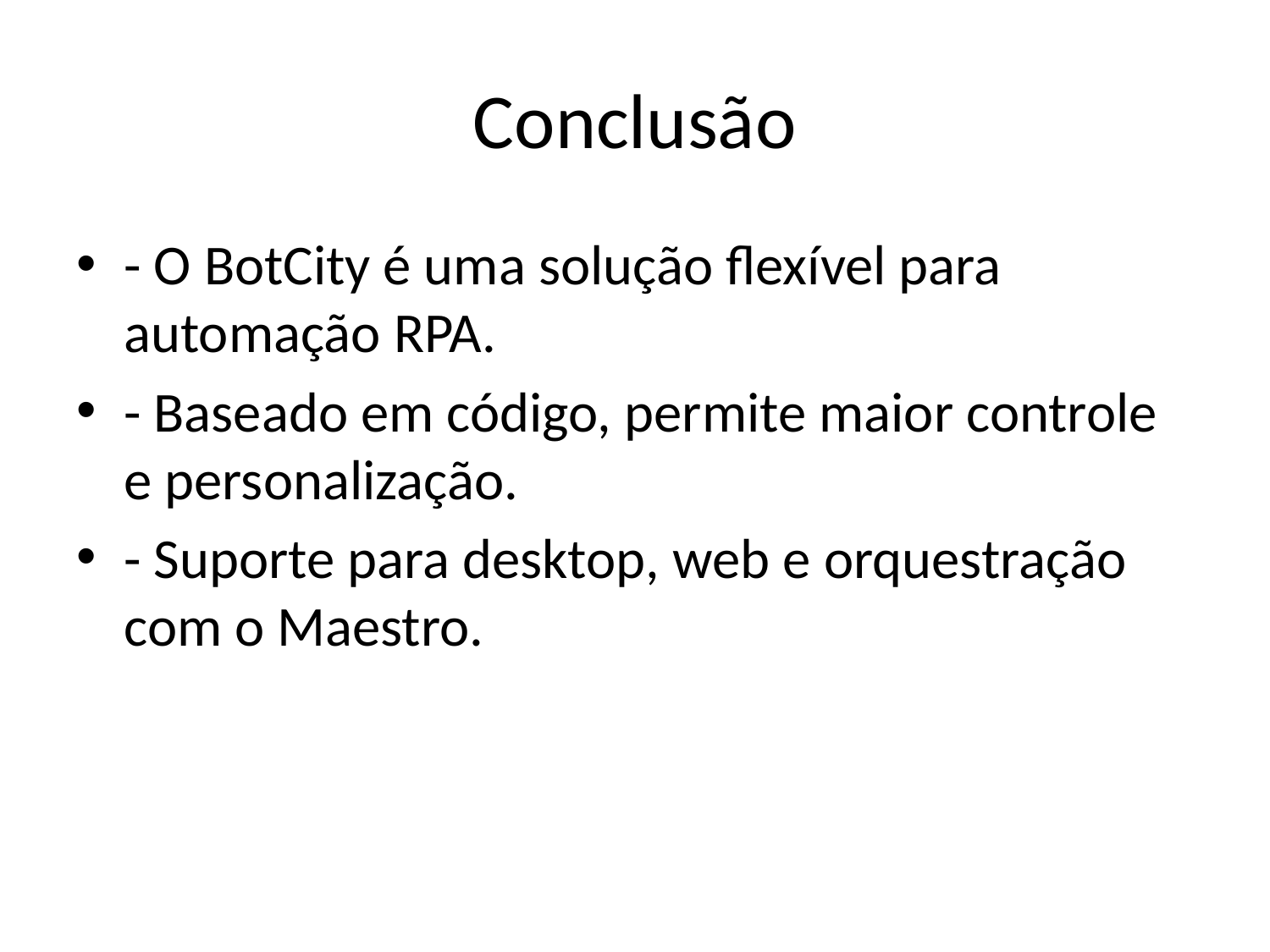

# Conclusão
- O BotCity é uma solução flexível para automação RPA.
- Baseado em código, permite maior controle e personalização.
- Suporte para desktop, web e orquestração com o Maestro.